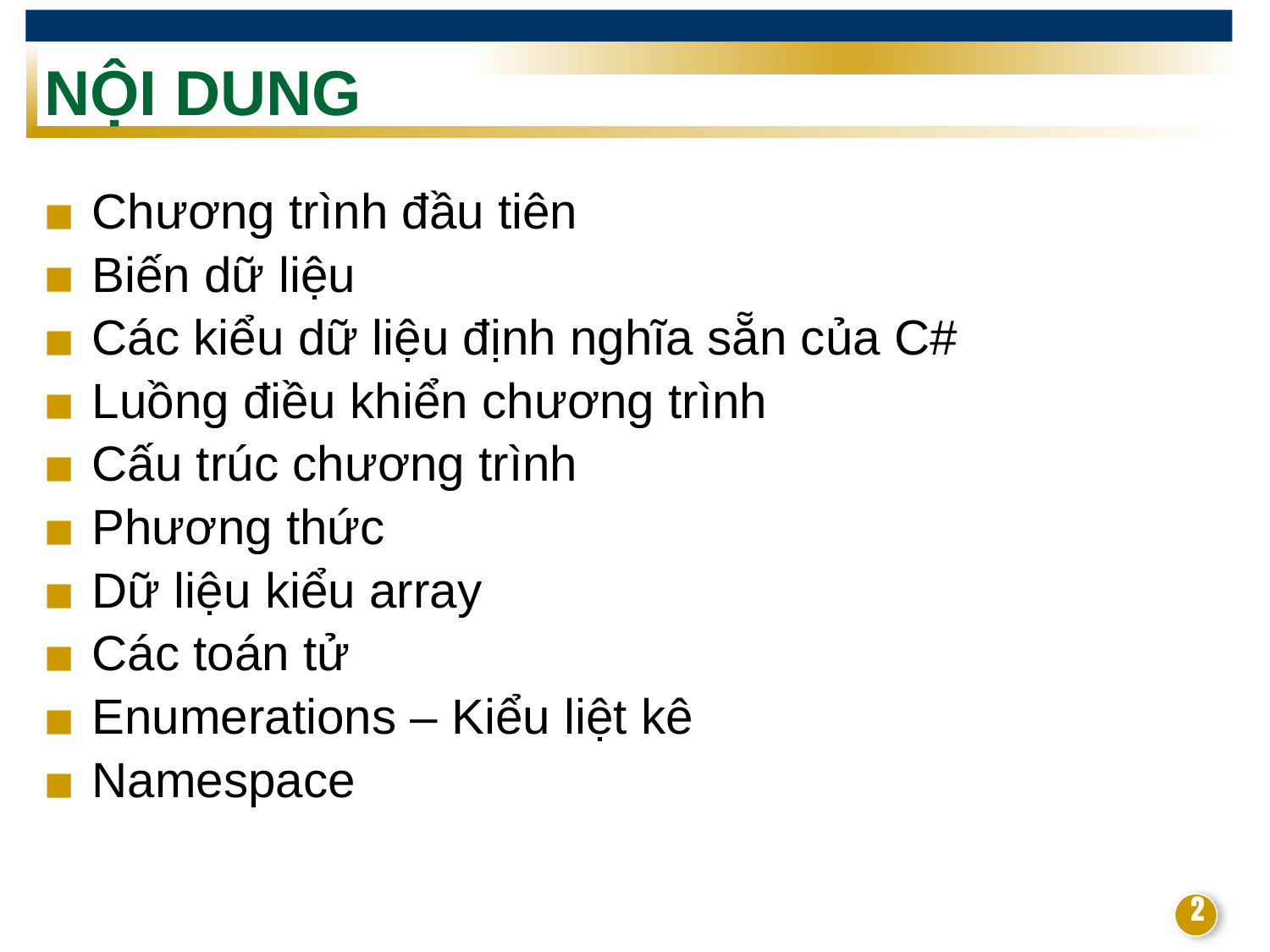

# NỘI DUNG
Chương trình đầu tiên
Biến dữ liệu
Các kiểu dữ liệu định nghĩa sẵn của C#
Luồng điều khiển chương trình
Cấu trúc chương trình
Phương thức
Dữ liệu kiểu array
Các toán tử
Enumerations – Kiểu liệt kê
Namespace

2